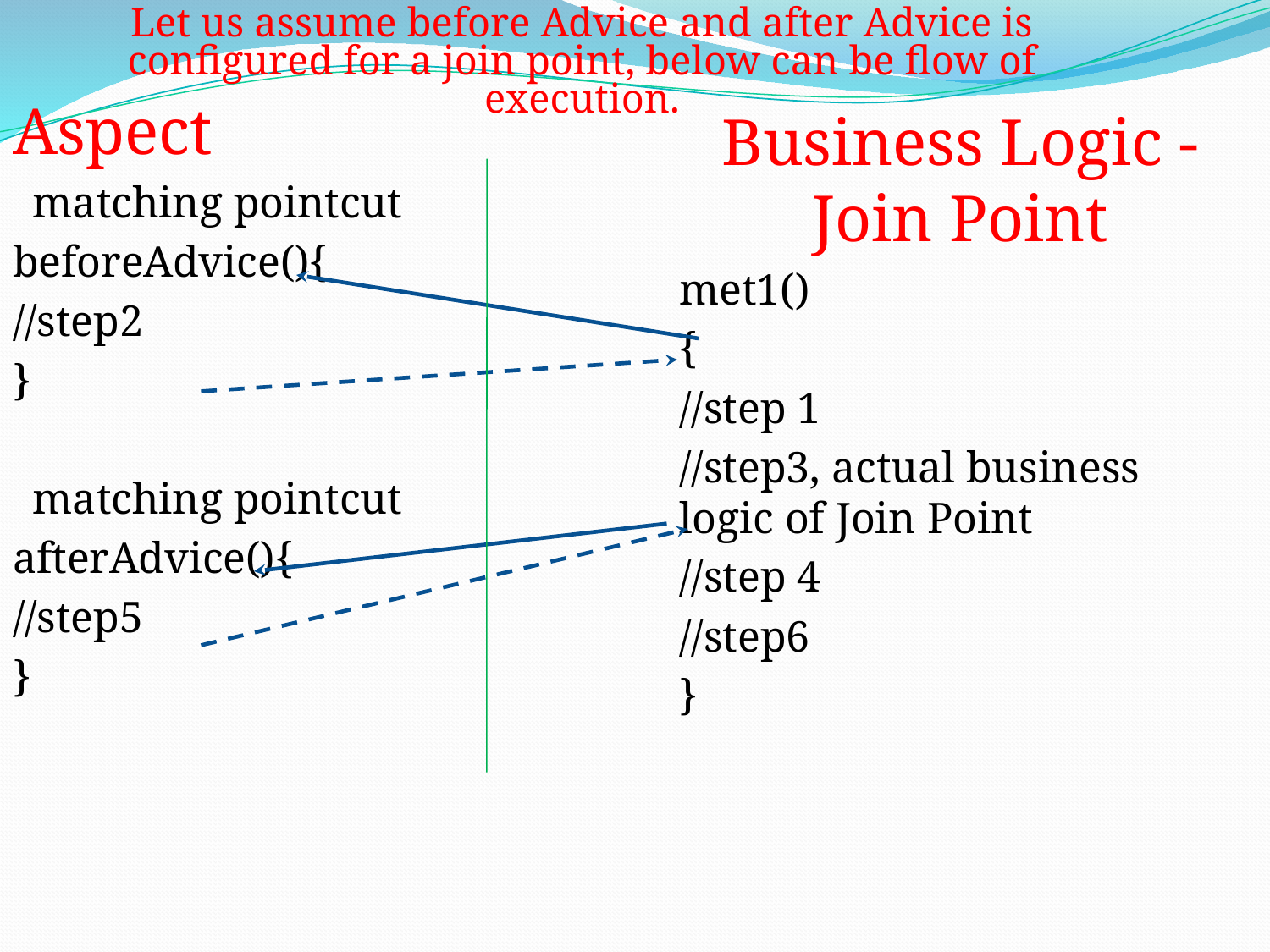

Let us assume before Advice and after Advice is configured for a join point, below can be flow of execution.
Aspect
matching pointcut
beforeAdvice(){
//step2
}

matching pointcut
afterAdvice(){
//step5
}
Business Logic - Join Point
met1()
{
//step 1
//step3, actual business logic of Join Point
//step 4
//step6
}